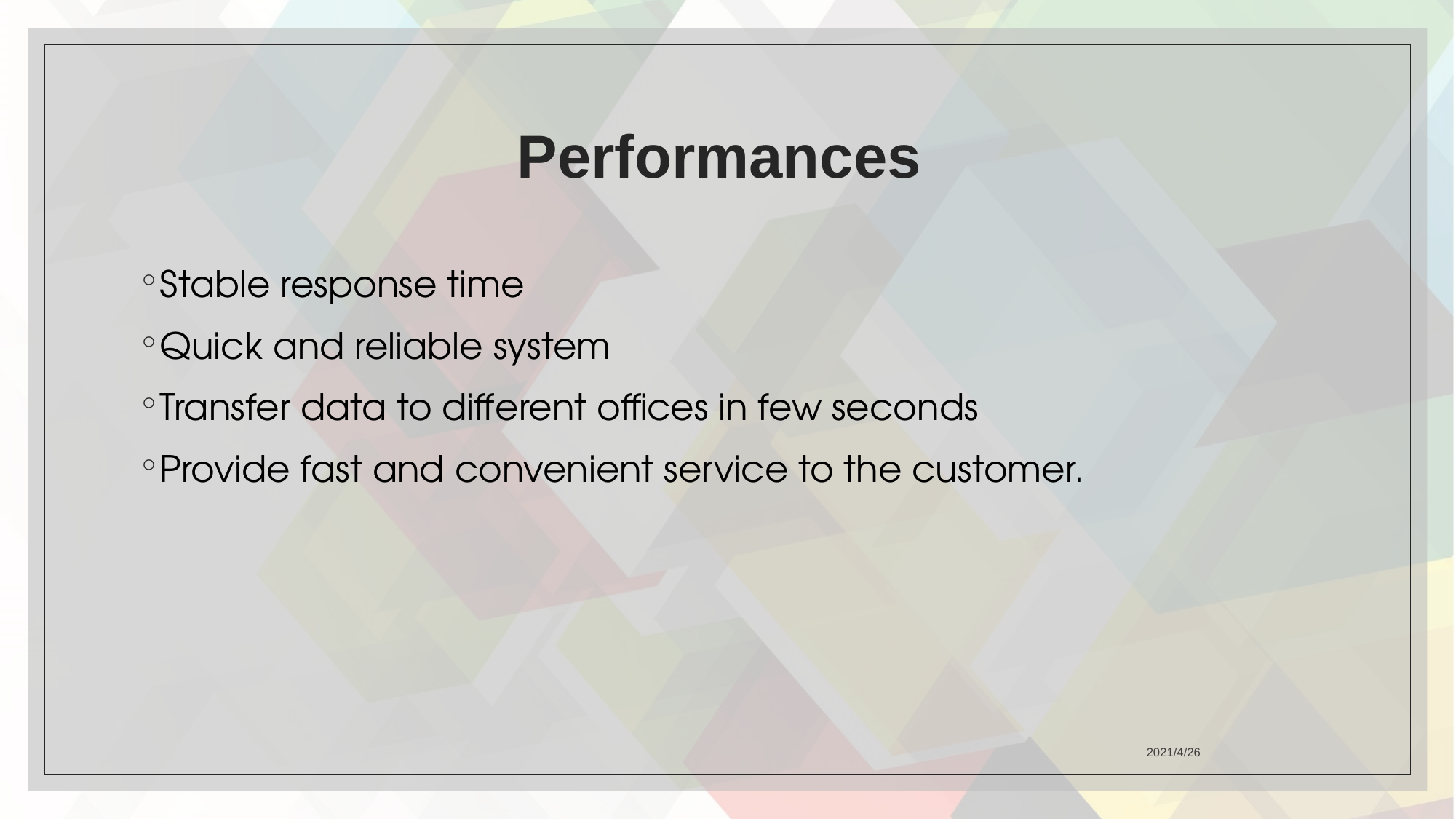

# Performances
Stable response time
Quick and reliable system
Transfer data to different offices in few seconds
Provide fast and convenient service to the customer.
2021/4/26